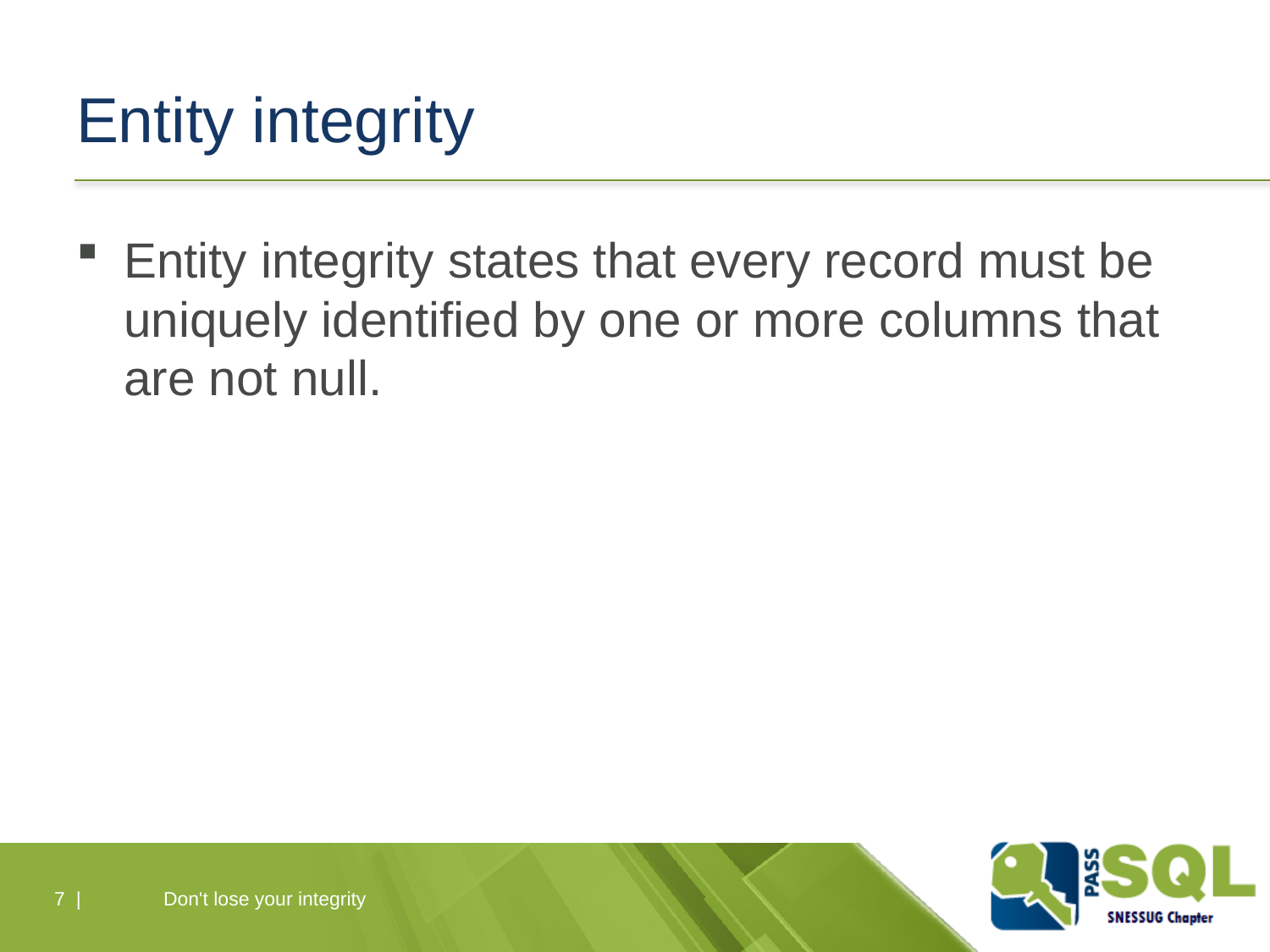

# Entity integrity
Entity integrity states that every record must be uniquely identified by one or more columns that are not null.
Don't lose your integrity
7  |